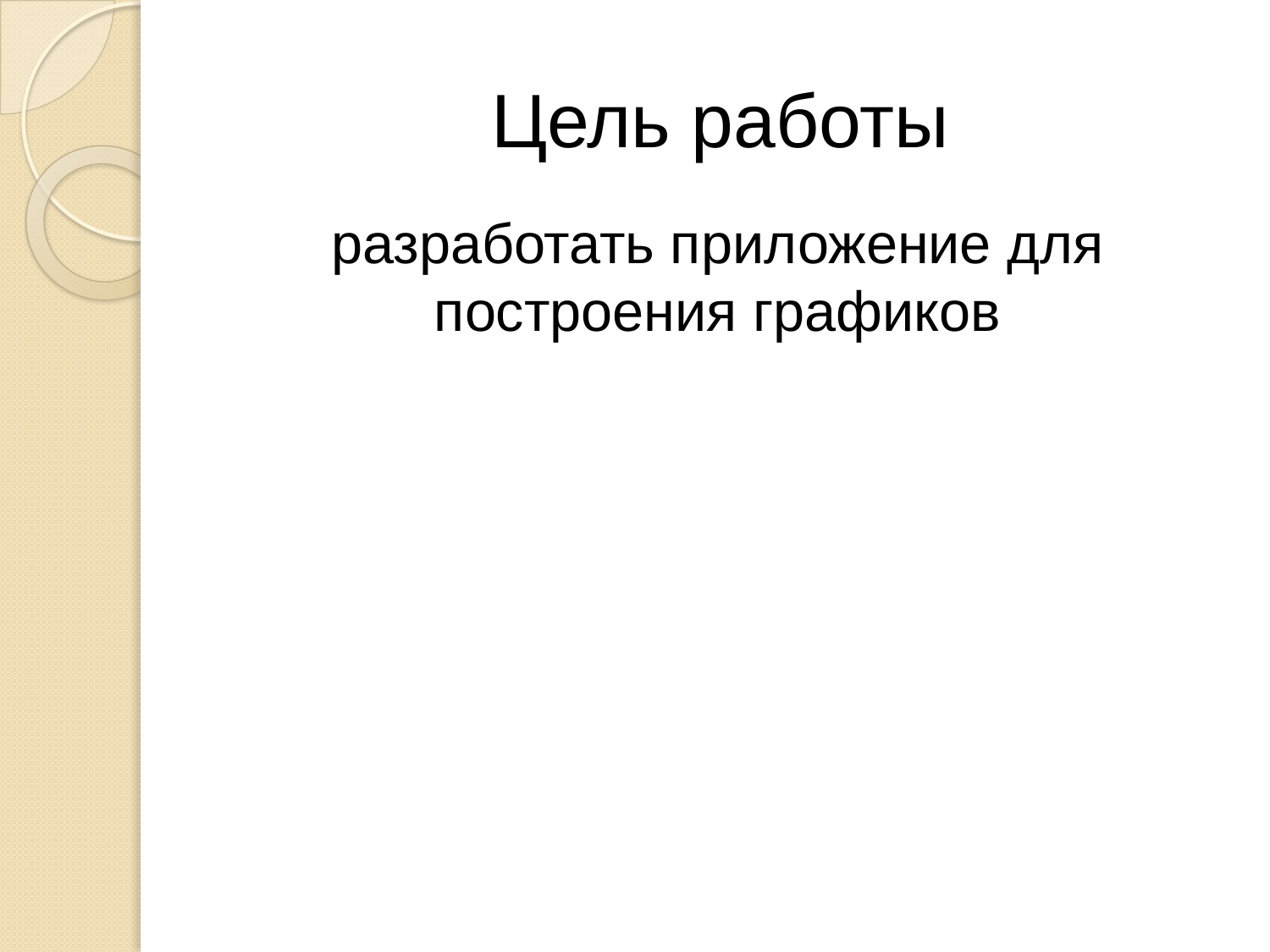

# Цель работы
разработать приложение для
построения графиков